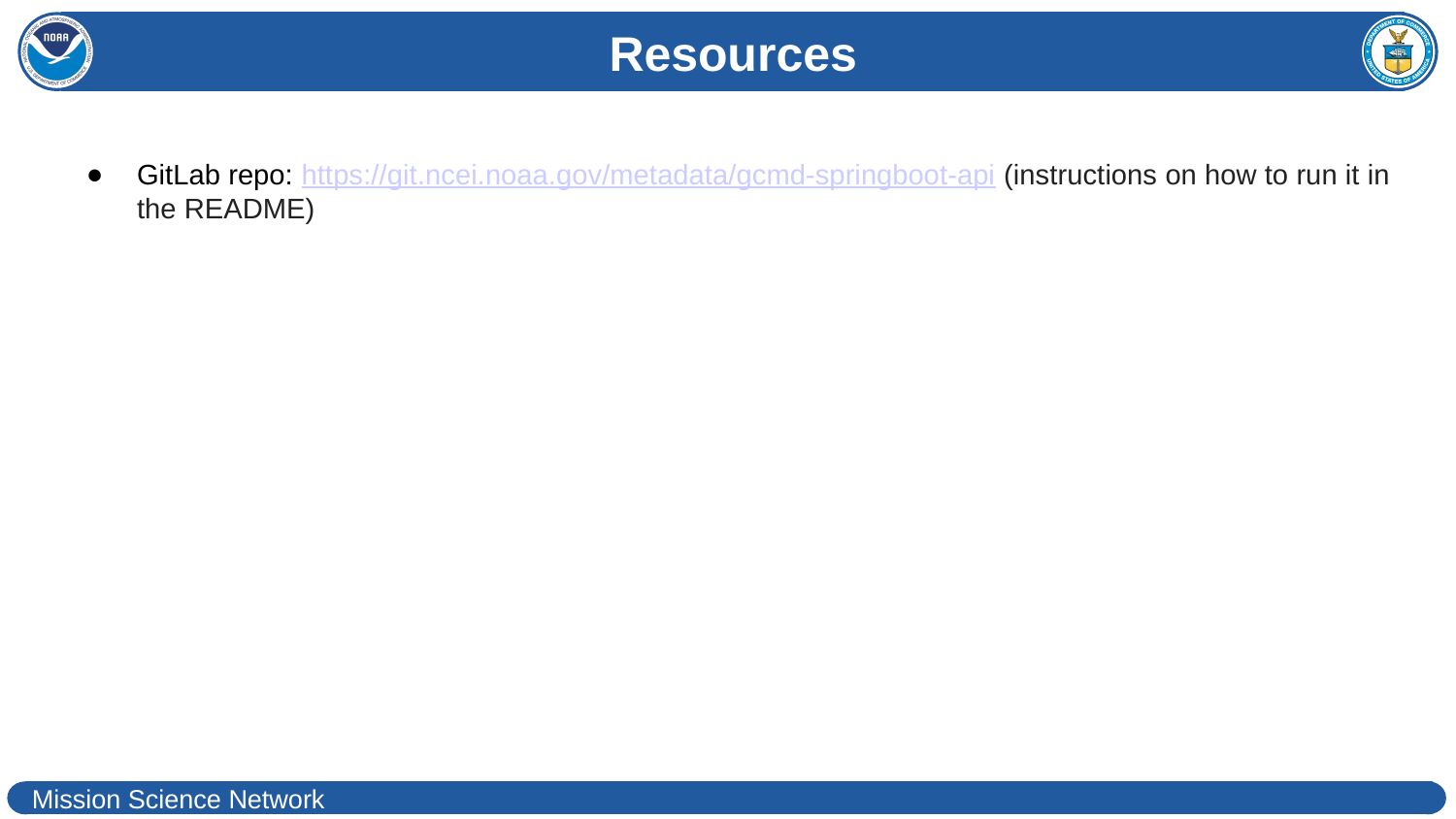

# Resources
GitLab repo: https://git.ncei.noaa.gov/metadata/gcmd-springboot-api (instructions on how to run it in the README)